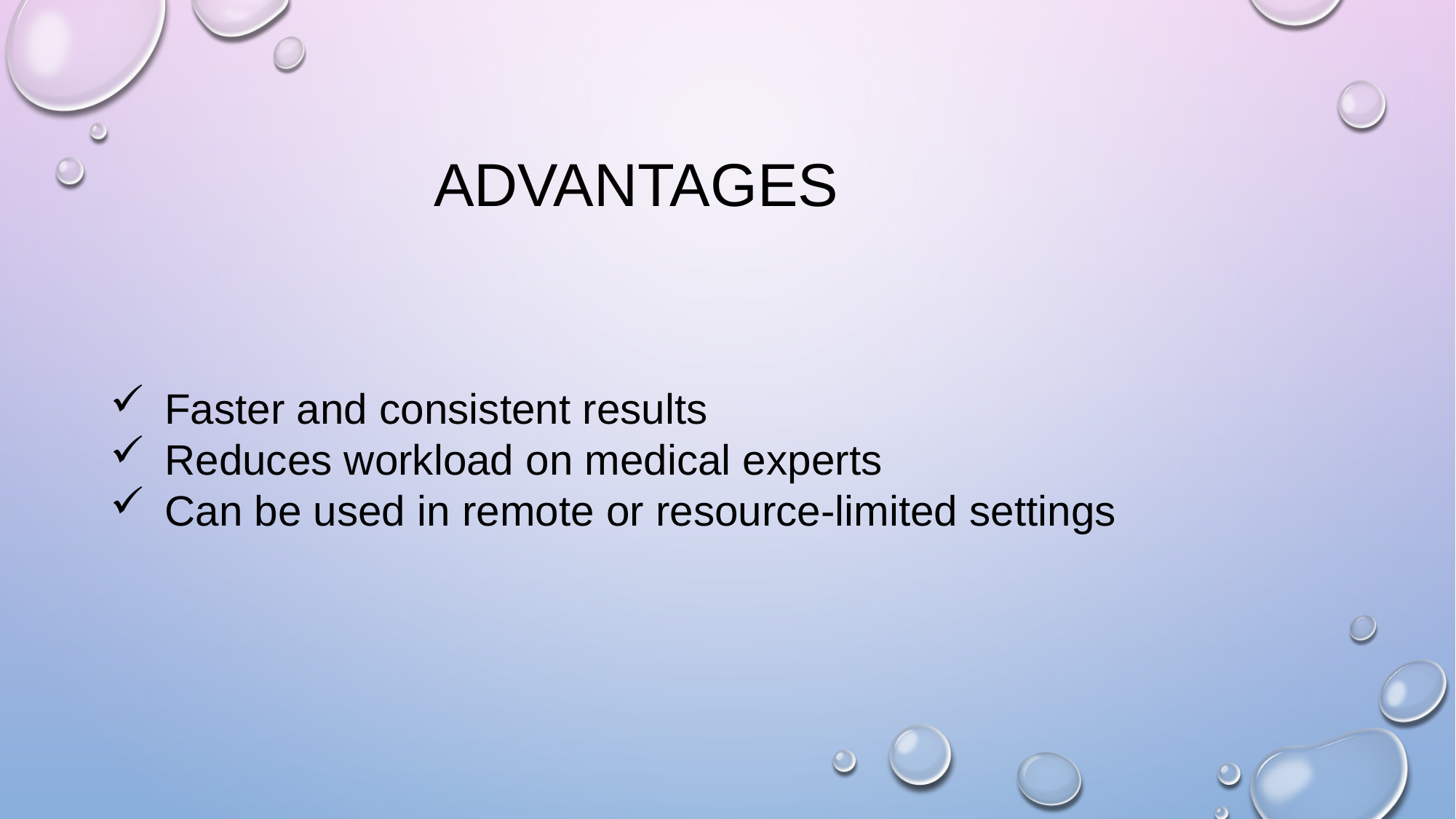

# Advantages
Faster and consistent results
Reduces workload on medical experts
Can be used in remote or resource-limited settings